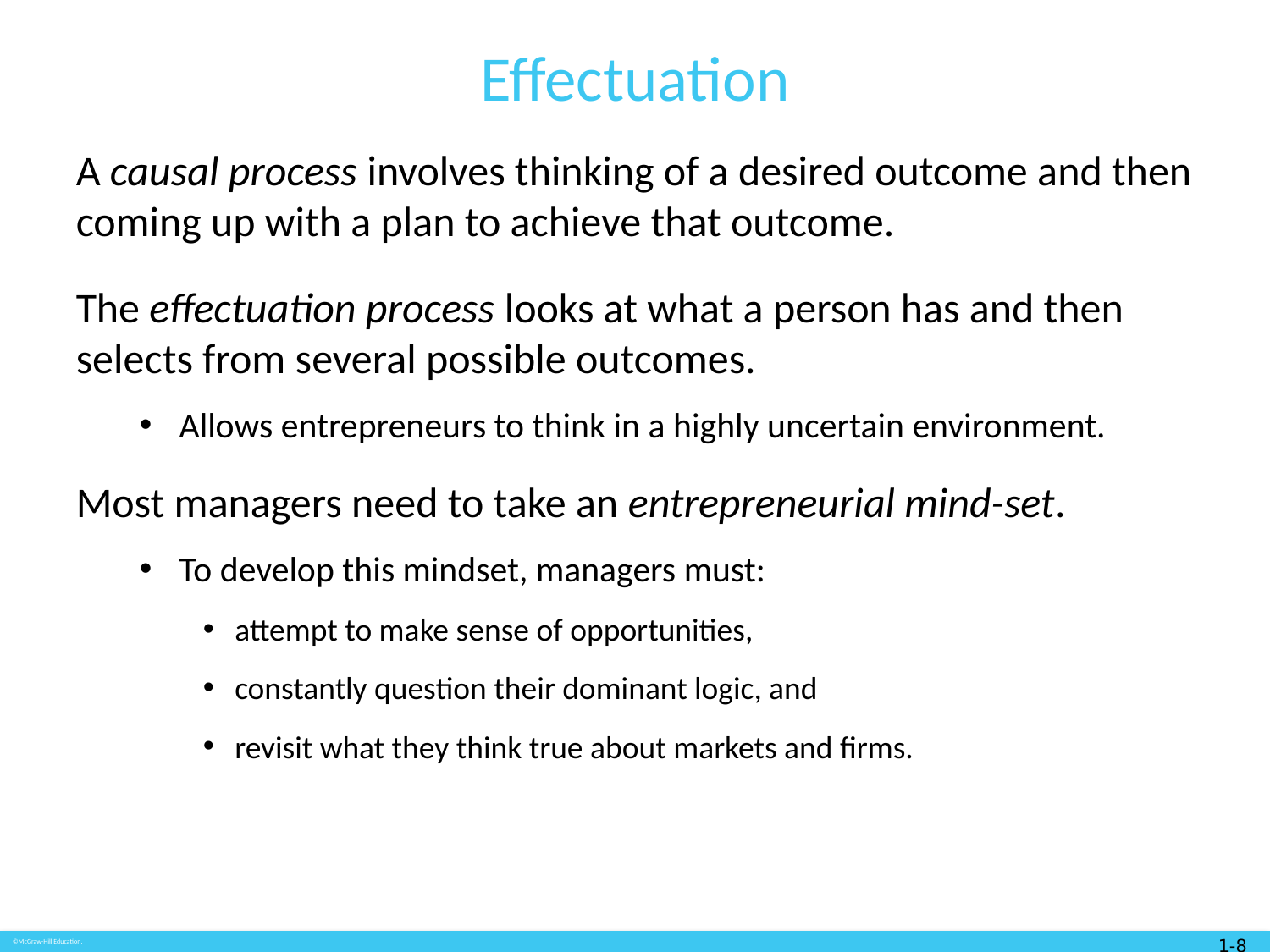

# Effectuation
A causal process involves thinking of a desired outcome and then coming up with a plan to achieve that outcome.
The effectuation process looks at what a person has and then selects from several possible outcomes.
Allows entrepreneurs to think in a highly uncertain environment.
Most managers need to take an entrepreneurial mind-set.
To develop this mindset, managers must:
attempt to make sense of opportunities,
constantly question their dominant logic, and
revisit what they think true about markets and firms.